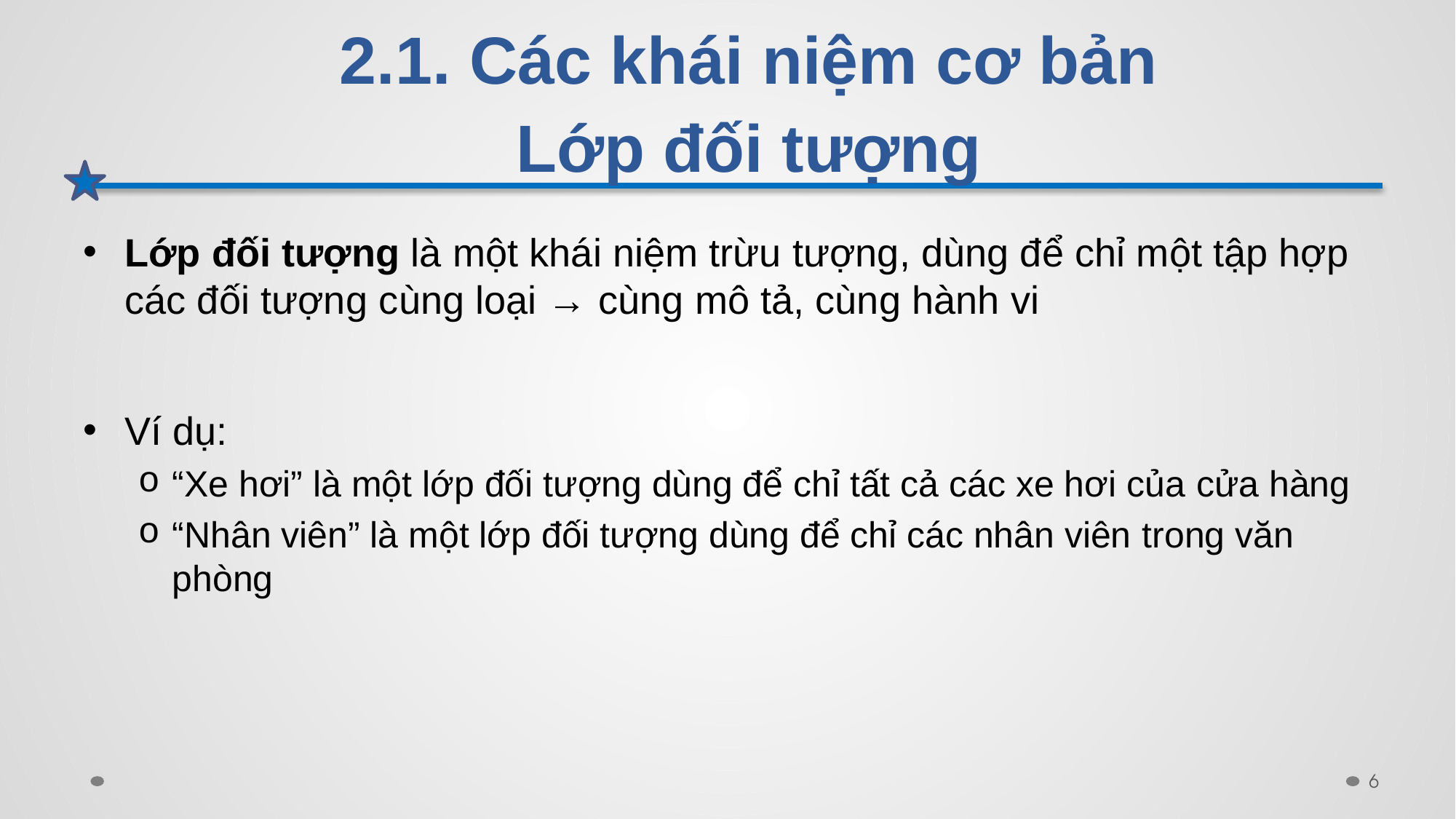

# 2.1. Các khái niệm cơ bản Lớp đối tượng
Lớp đối tượng là một khái niệm trừu tượng, dùng để chỉ một tập hợp các đối tượng cùng loại → cùng mô tả, cùng hành vi

Ví dụ:
“Xe hơi” là một lớp đối tượng dùng để chỉ tất cả các xe hơi của cửa hàng
“Nhân viên” là một lớp đối tượng dùng để chỉ các nhân viên trong văn phòng
6